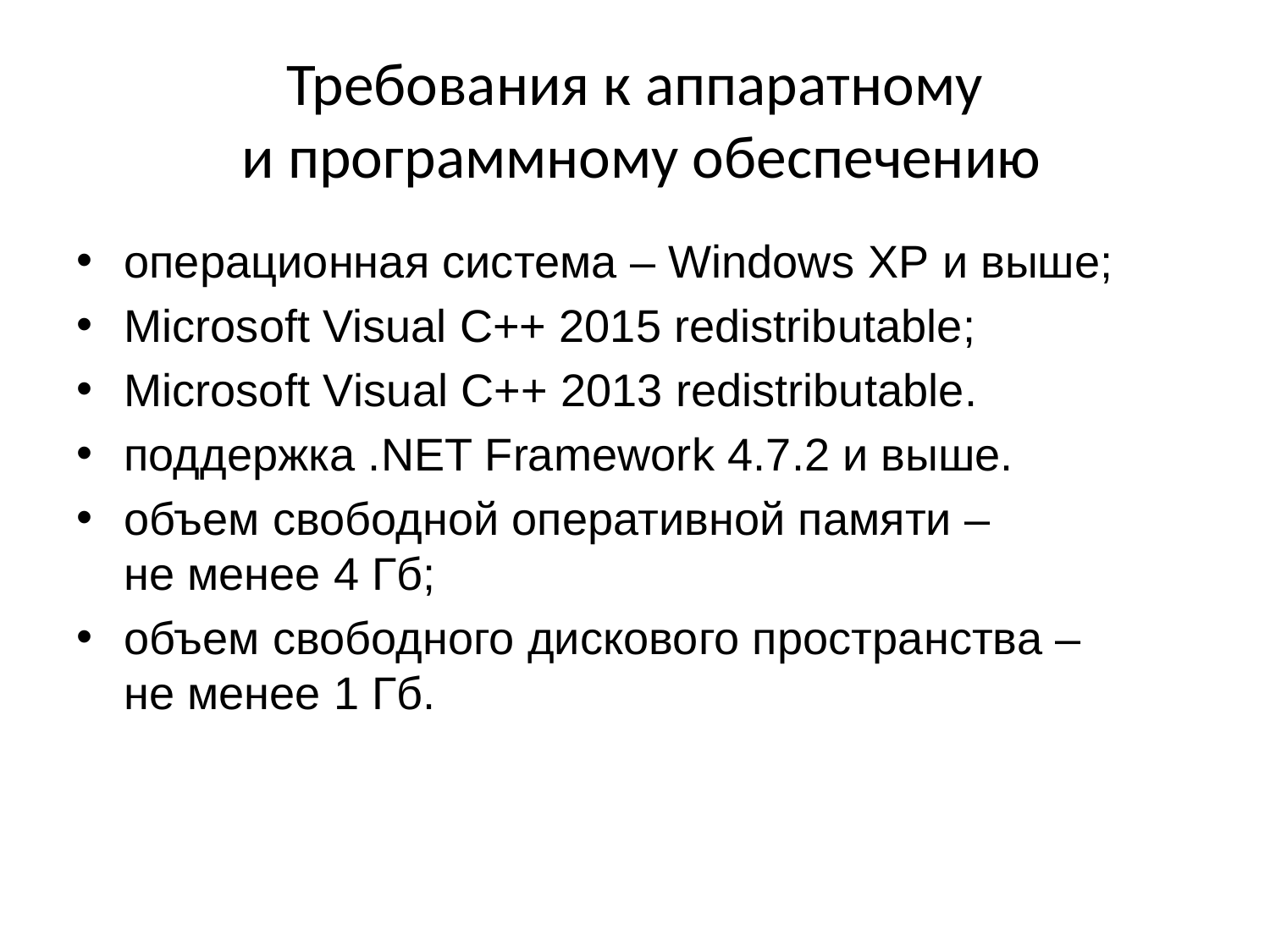

# Требования к аппаратному и программному обеспечению
операционная система – Windows XP и выше;
Microsoft Visual C++ 2015 redistributable;
Microsoft Visual C++ 2013 redistributable.
поддержка .NET Framework 4.7.2 и выше.
объем свободной оперативной памяти – не менее 4 Гб;
объем свободного дискового пространства – не менее 1 Гб.